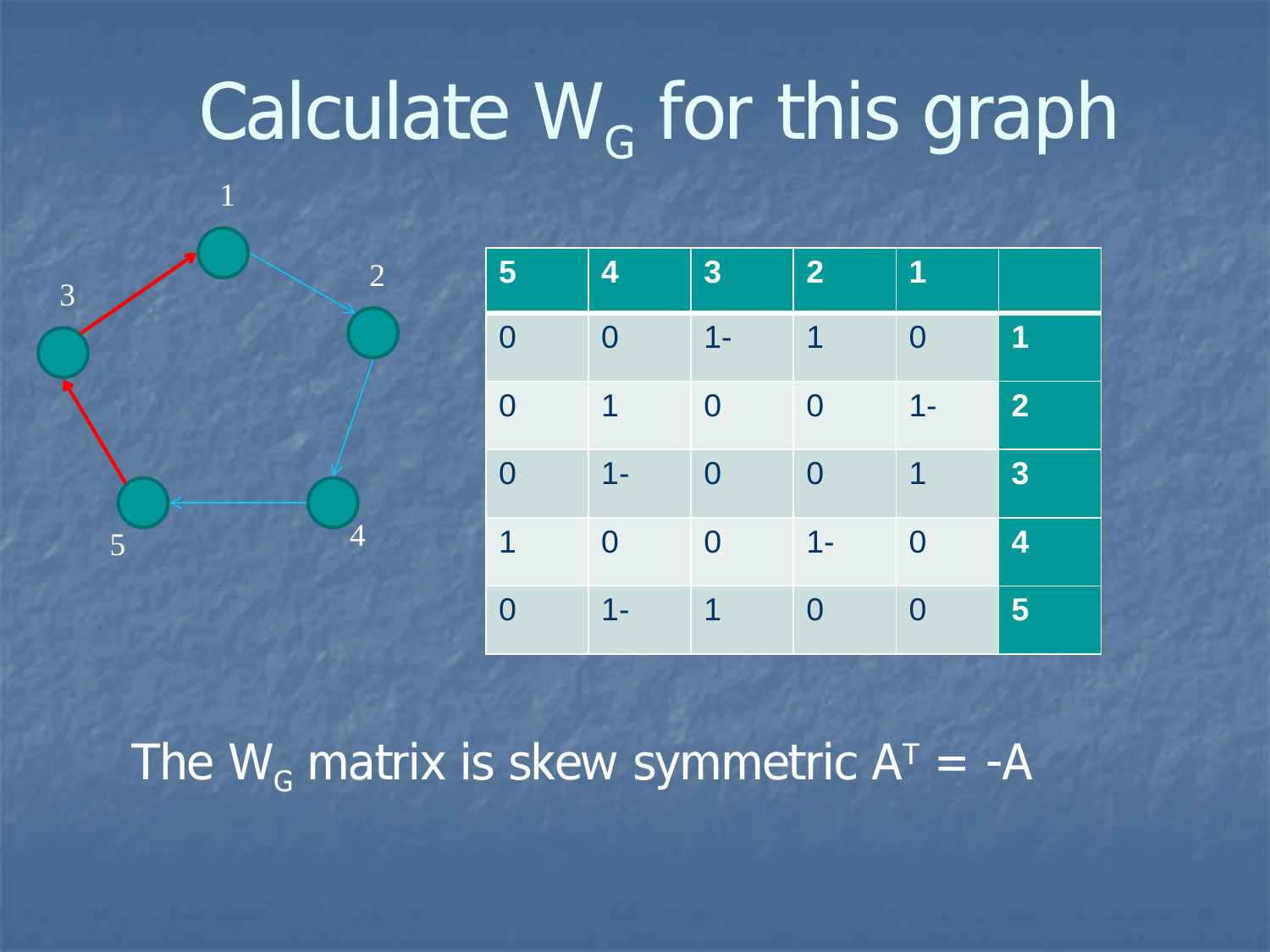

# Calculate WG for this graph
1

| 5 | 4 | 3 | 2 | 1 |  |
| --- | --- | --- | --- | --- | --- |
| 0 | 0 | -1 | 1 | 0 | 1 |
| 0 | 1 | 0 | 0 | -1 | 2 |
| 0 | -1 | 0 | 0 | 1 | 3 |
| 1 | 0 | 0 | -1 | 0 | 4 |
| 0 | -1 | 1 | 0 | 0 | 5 |
2
3

4
5
The WG matrix is skew symmetric AT = -A